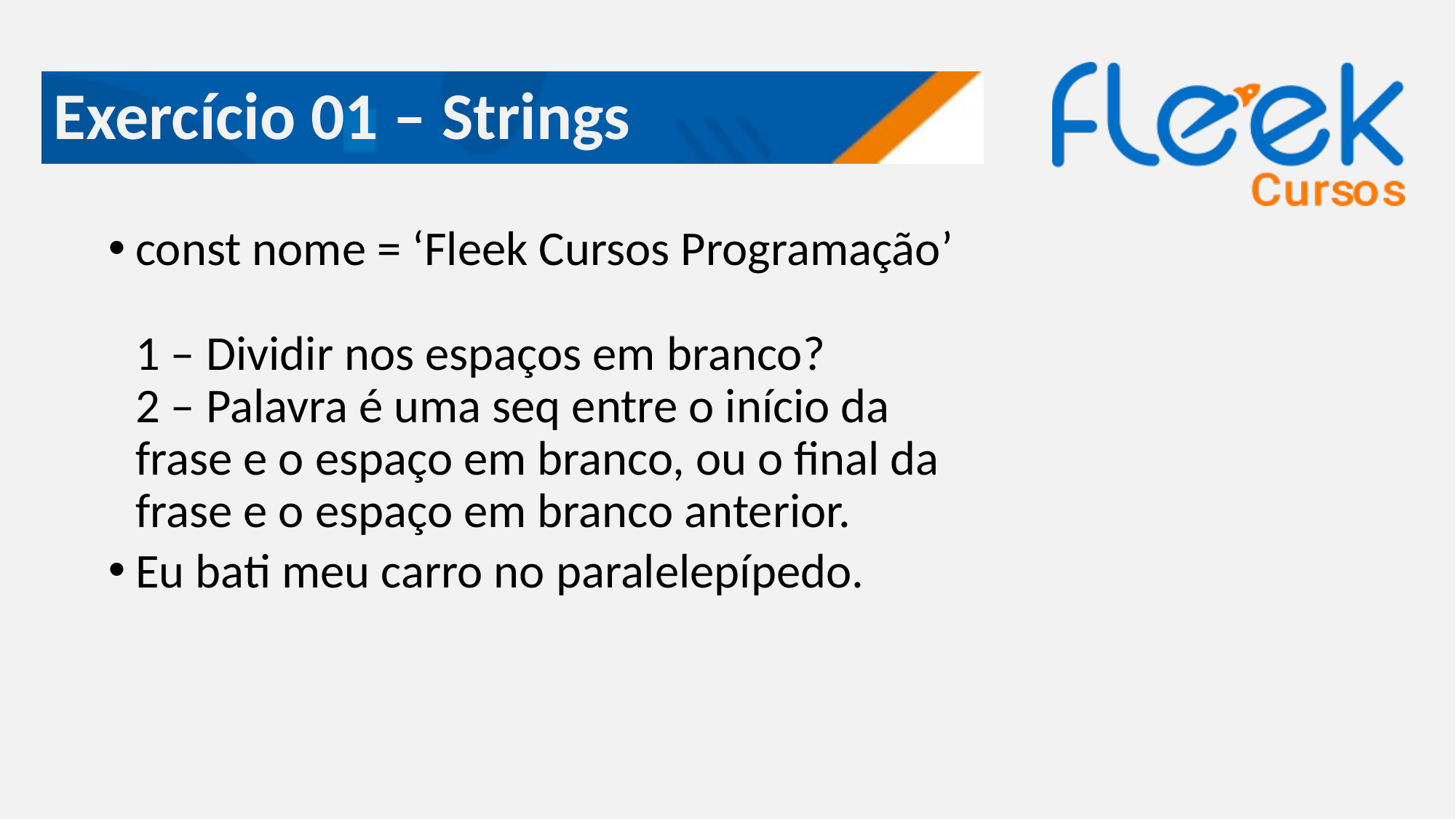

# Exercício 01 – Strings
const nome = ‘Fleek Cursos Programação’
1 – Dividir nos espaços em branco?
2 – Palavra é uma seq entre o início da frase e o espaço em branco, ou o final da frase e o espaço em branco anterior.
Eu bati meu carro no paralelepípedo.